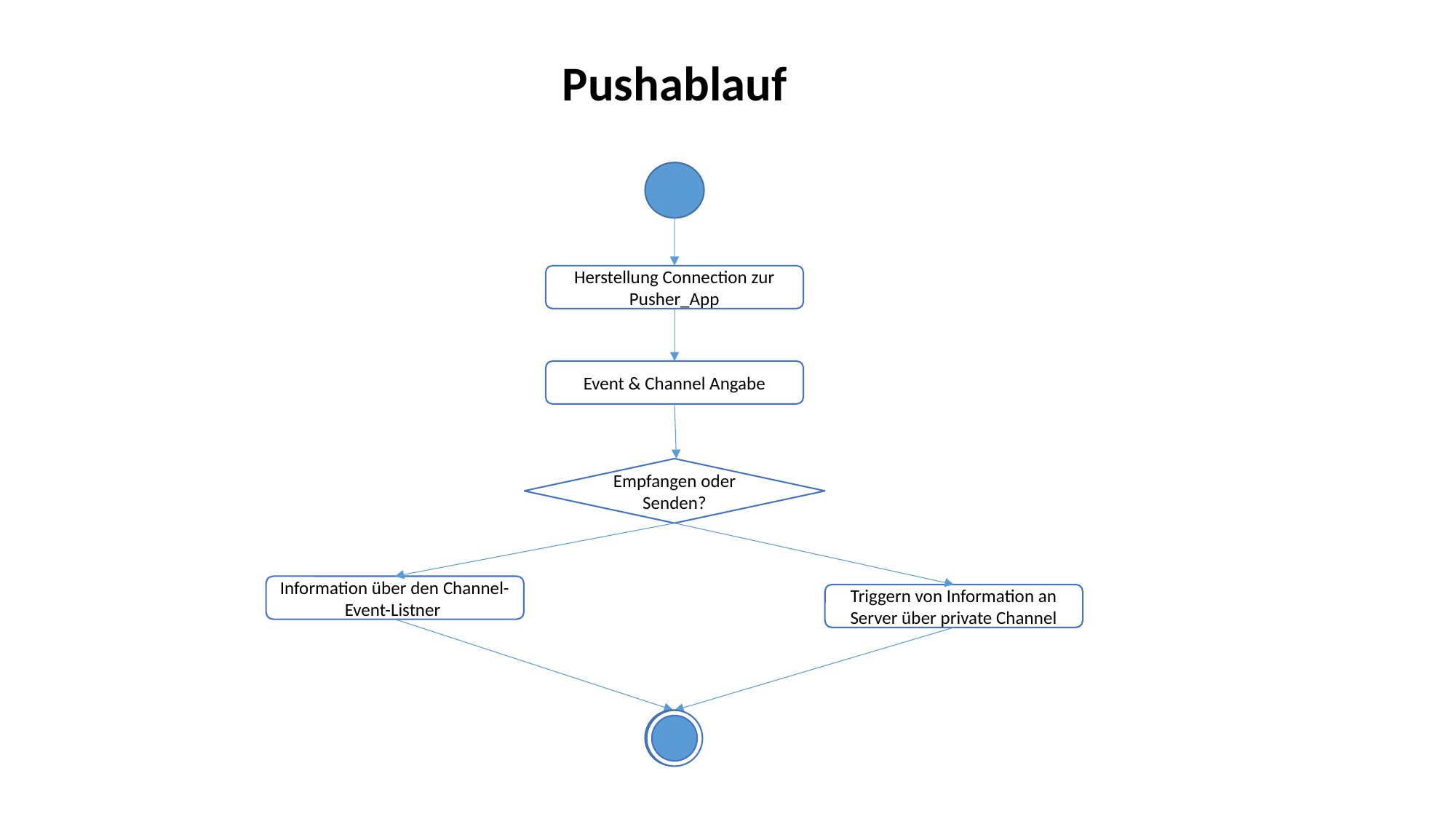

Pushablauf

Herstellung Connection zur Pusher_App
Event & Channel Angabe
Empfangen oder Senden?
Information über den Channel-Event-Listner
Triggern von Information an Server über private Channel